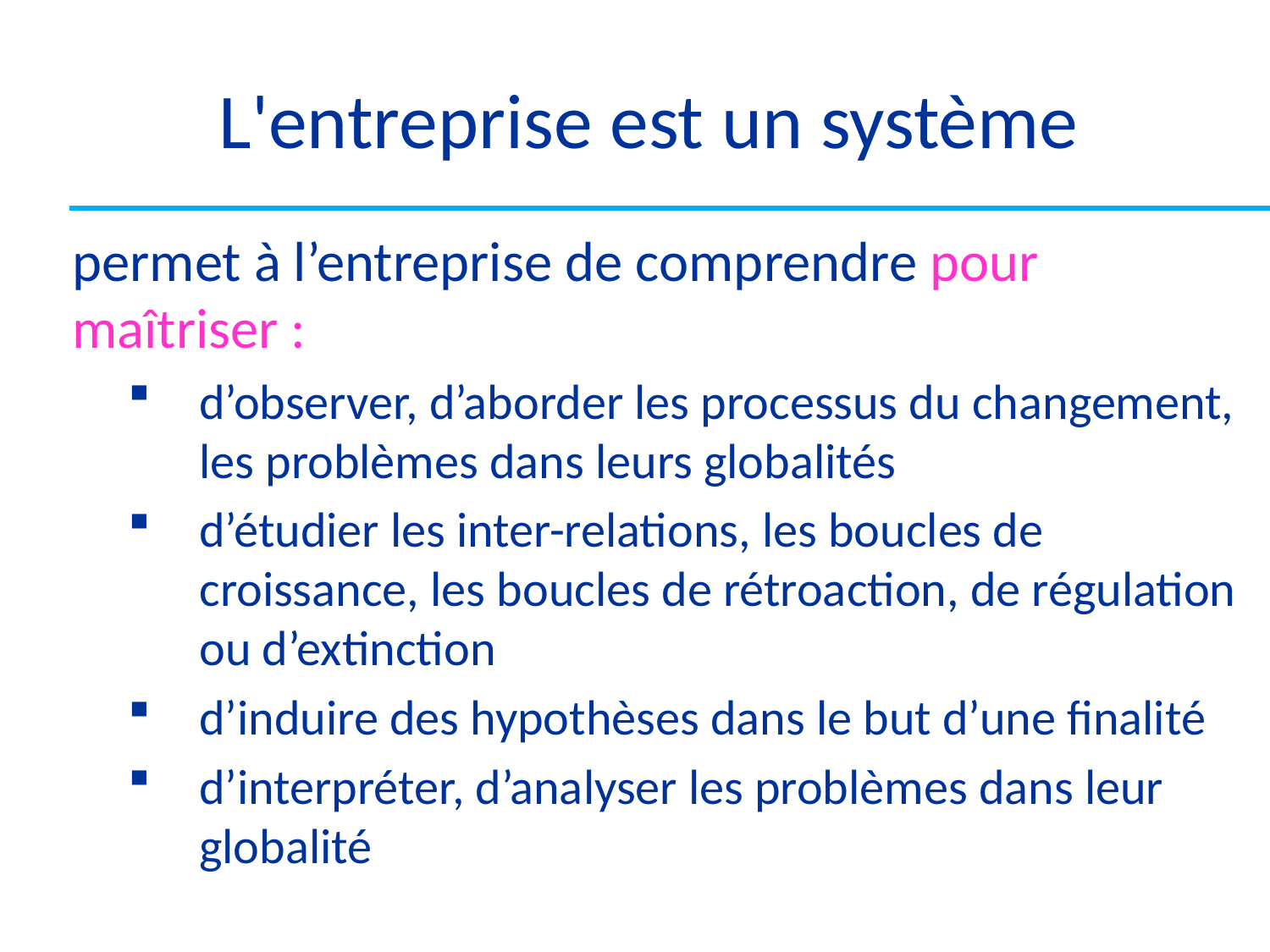

# L'entreprise est un système
permet à l’entreprise de comprendre pour maîtriser :
d’observer, d’aborder les processus du changement, les problèmes dans leurs globalités
d’étudier les inter-relations, les boucles de croissance, les boucles de rétroaction, de régulation ou d’extinction
d’induire des hypothèses dans le but d’une finalité
d’interpréter, d’analyser les problèmes dans leur globalité